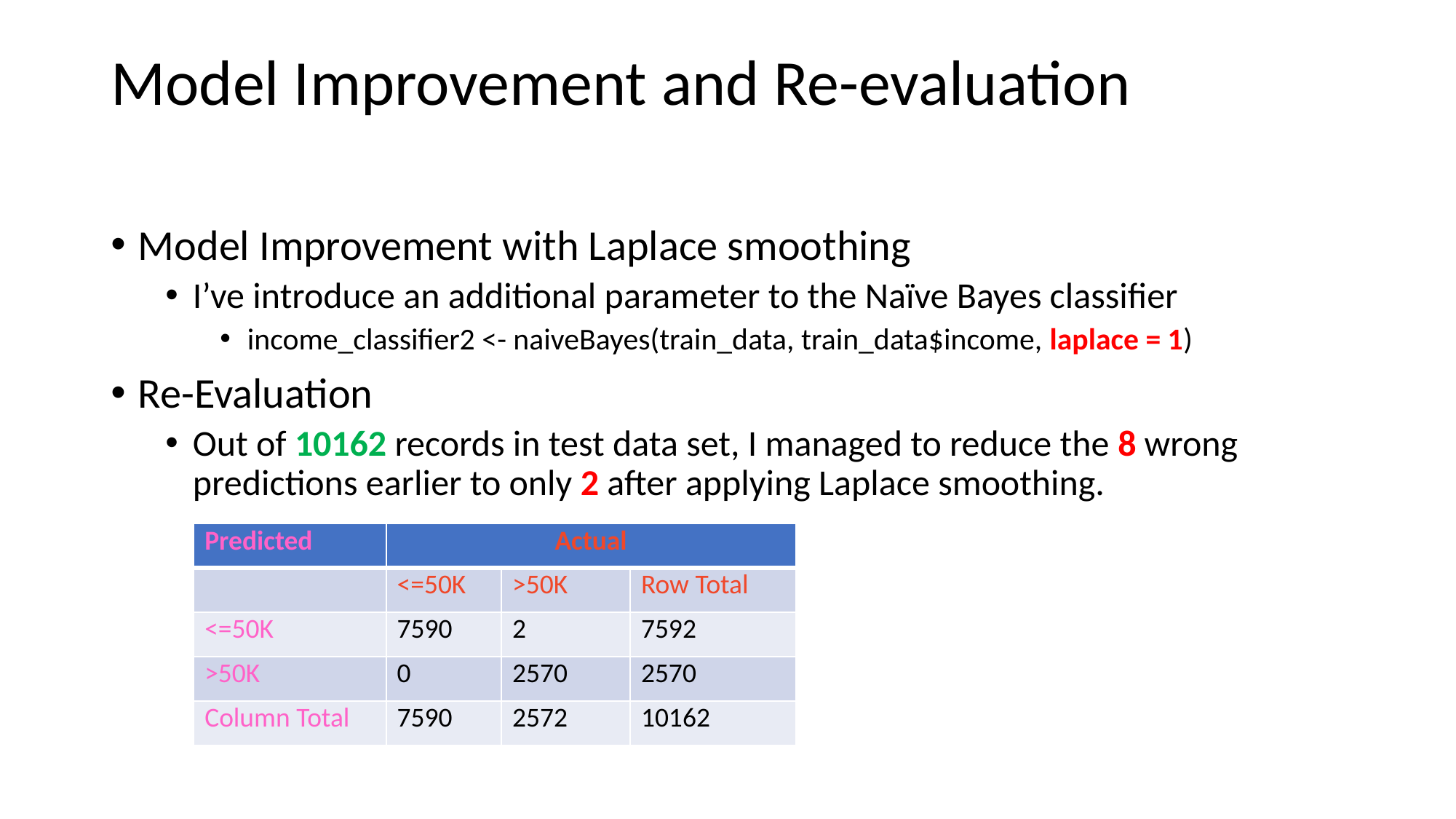

# Model Improvement and Re-evaluation
Model Improvement with Laplace smoothing
I’ve introduce an additional parameter to the Naïve Bayes classifier
income_classifier2 <- naiveBayes(train_data, train_data$income, laplace = 1)
Re-Evaluation
Out of 10162 records in test data set, I managed to reduce the 8 wrong predictions earlier to only 2 after applying Laplace smoothing.

| Predicted | Actual |  |  |
| --- | --- | --- | --- |
|  | <=50K | >50K | Row Total |
| <=50K | 7590 | 2 | 7592 |
| >50K | 0 | 2570 | 2570 |
| Column Total | 7590 | 2572 | 10162 |